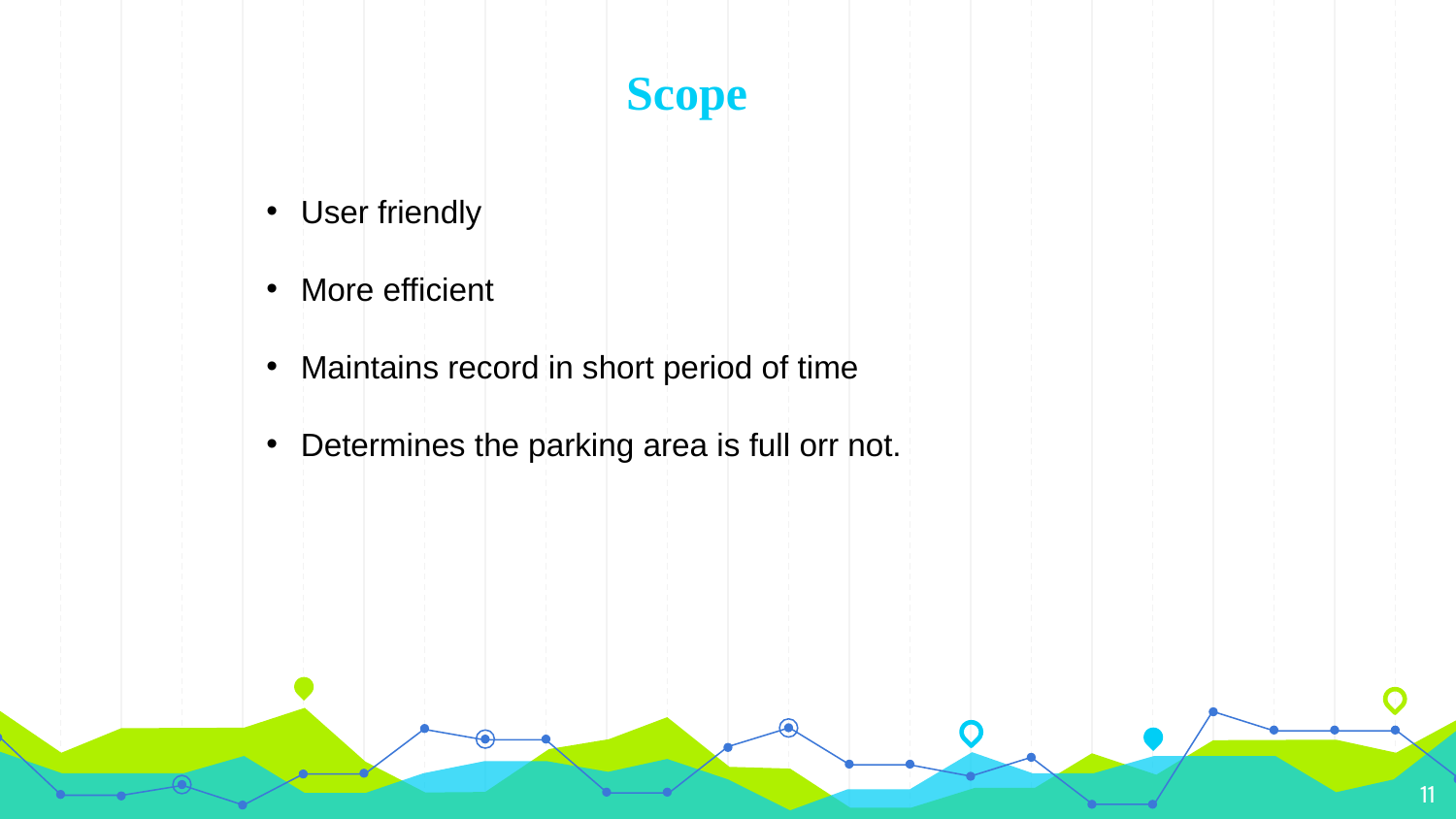

# Scope
User friendly

More efficient

Maintains record in short period of time

Determines the parking area is full orr not.
11